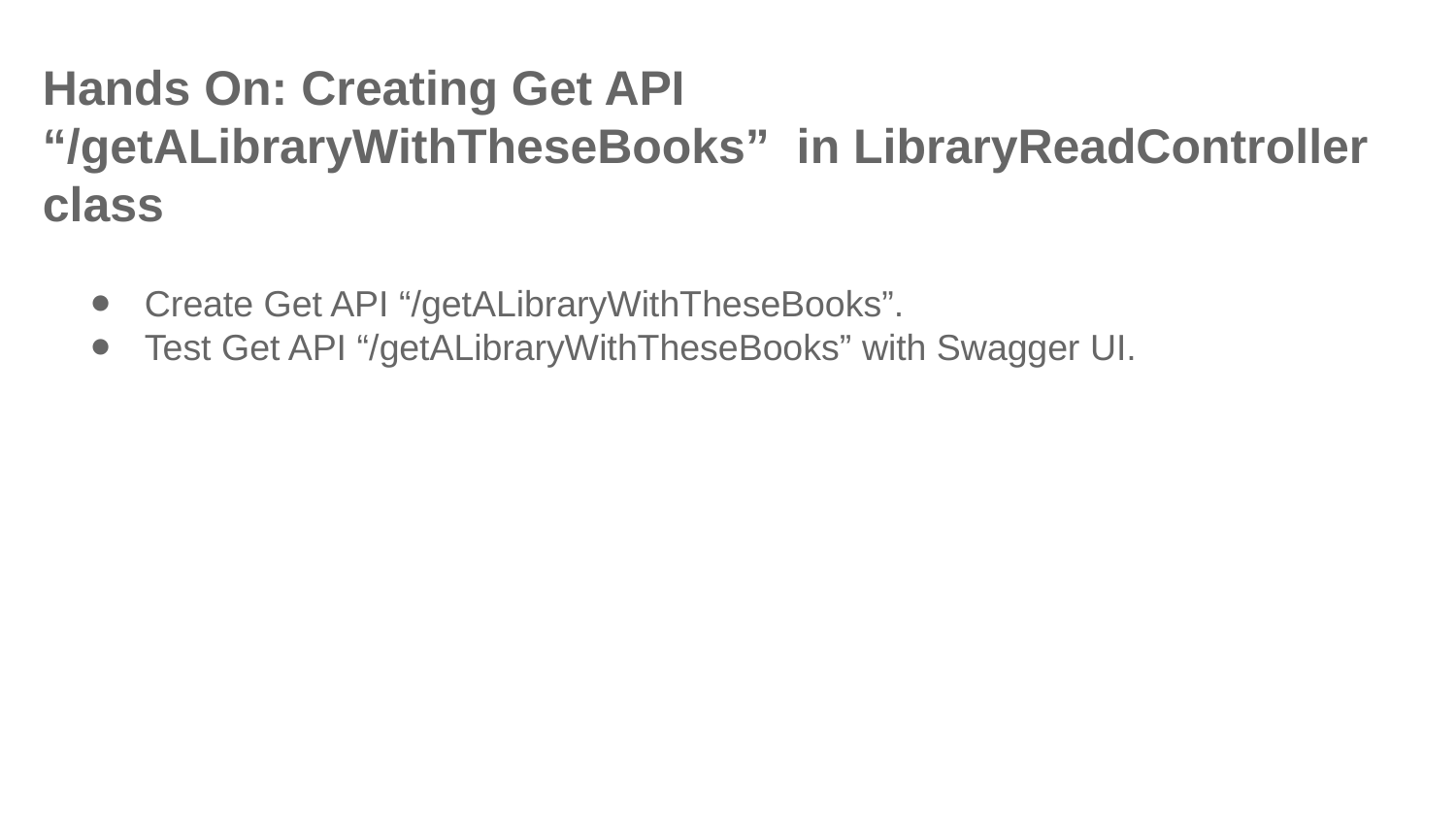

# Hands On: Creating Get API “/getALibraryWithTheseBooks”  in LibraryReadController class
Create Get API “/getALibraryWithTheseBooks”.
Test Get API “/getALibraryWithTheseBooks” with Swagger UI.